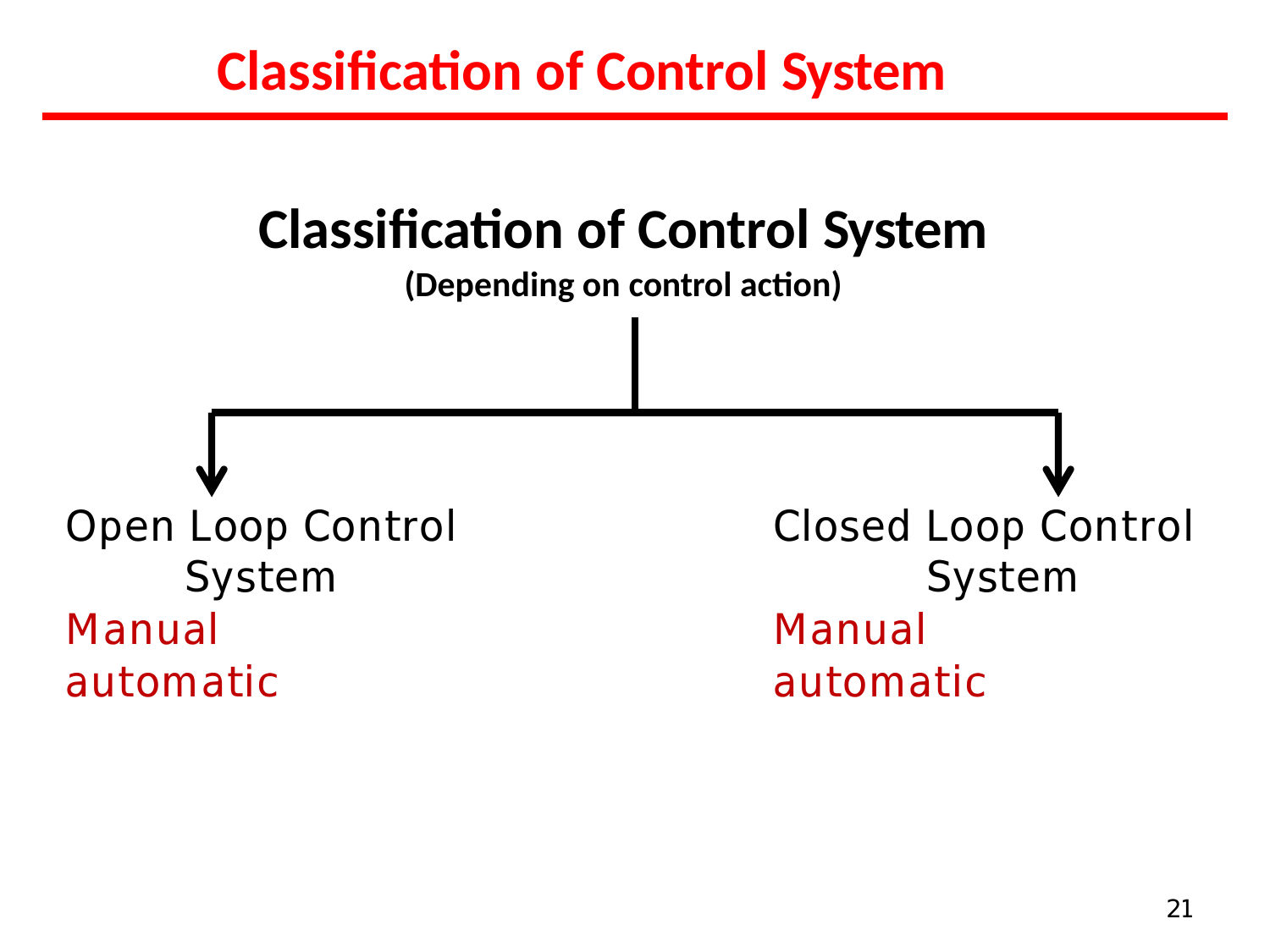

# Classification of Control System

Classification of Control System
(Depending on control action)

Open Loop Control  System
Manual
automatic
Closed Loop Control  System
Manual
automatic

21